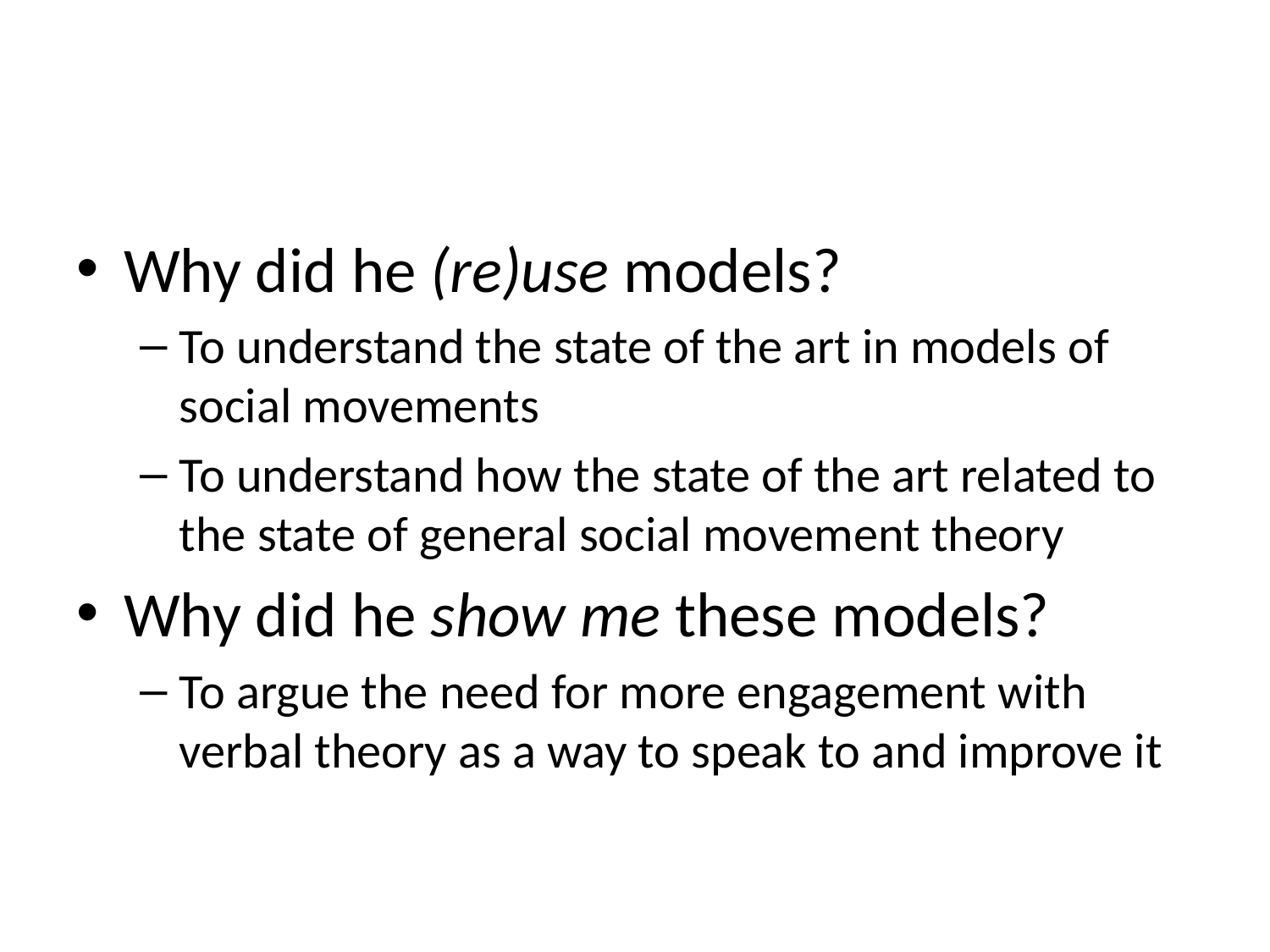

Why did he (re)use models?
To understand the state of the art in models of social movements
To understand how the state of the art related to the state of general social movement theory
Why did he show me these models?
To argue the need for more engagement with verbal theory as a way to speak to and improve it